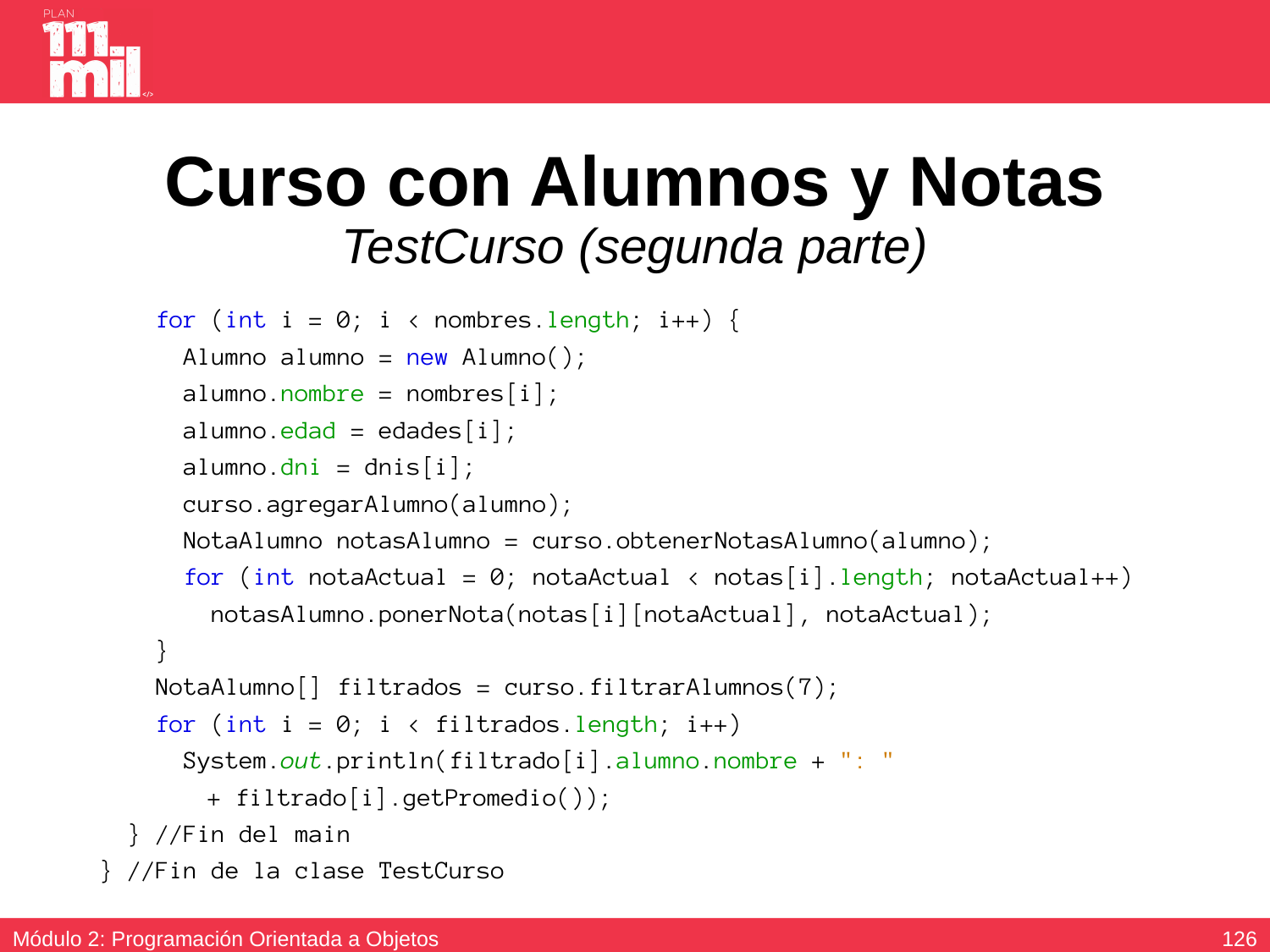

# Curso con Alumnos y Notas TestCurso (segunda parte)
    for (int i = 0; i < nombres.length; i++) {
      Alumno alumno = new Alumno();
      alumno.nombre = nombres[i];
      alumno.edad = edades[i];
      alumno.dni = dnis[i];
      curso.agregarAlumno(alumno);
      NotaAlumno notasAlumno = curso.obtenerNotasAlumno(alumno);
      for (int notaActual = 0; notaActual < notas[i].length; notaActual++)
        notasAlumno.ponerNota(notas[i][notaActual], notaActual);
    }
    NotaAlumno[] filtrados = curso.filtrarAlumnos(7);
    for (int i = 0; i < filtrados.length; i++)
      System.out.println(filtrado[i].alumno.nombre + ": "
		   + filtrado[i].getPromedio());
  } //Fin del main
} //Fin de la clase TestCurso

126
Módulo 2: Programación Orientada a Objetos